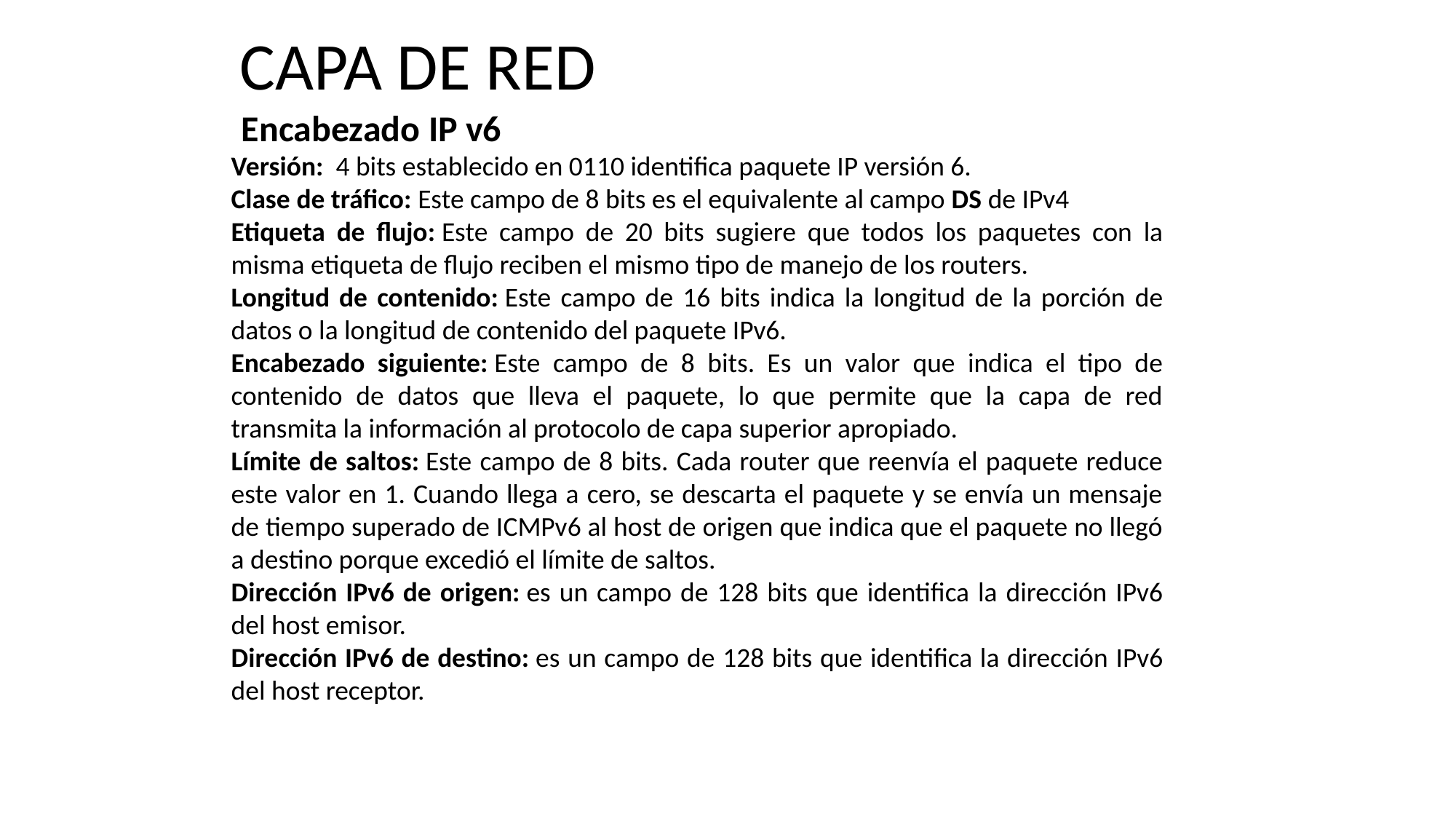

# CAPA DE RED
Encabezado IP v6
Versión:  4 bits establecido en 0110 identifica paquete IP versión 6.
Clase de tráfico: Este campo de 8 bits es el equivalente al campo DS de IPv4
Etiqueta de flujo: Este campo de 20 bits sugiere que todos los paquetes con la misma etiqueta de flujo reciben el mismo tipo de manejo de los routers.
Longitud de contenido: Este campo de 16 bits indica la longitud de la porción de datos o la longitud de contenido del paquete IPv6.
Encabezado siguiente: Este campo de 8 bits. Es un valor que indica el tipo de contenido de datos que lleva el paquete, lo que permite que la capa de red transmita la información al protocolo de capa superior apropiado.
Límite de saltos: Este campo de 8 bits. Cada router que reenvía el paquete reduce este valor en 1. Cuando llega a cero, se descarta el paquete y se envía un mensaje de tiempo superado de ICMPv6 al host de origen que indica que el paquete no llegó a destino porque excedió el límite de saltos.
Dirección IPv6 de origen: es un campo de 128 bits que identifica la dirección IPv6 del host emisor.
Dirección IPv6 de destino: es un campo de 128 bits que identifica la dirección IPv6 del host receptor.